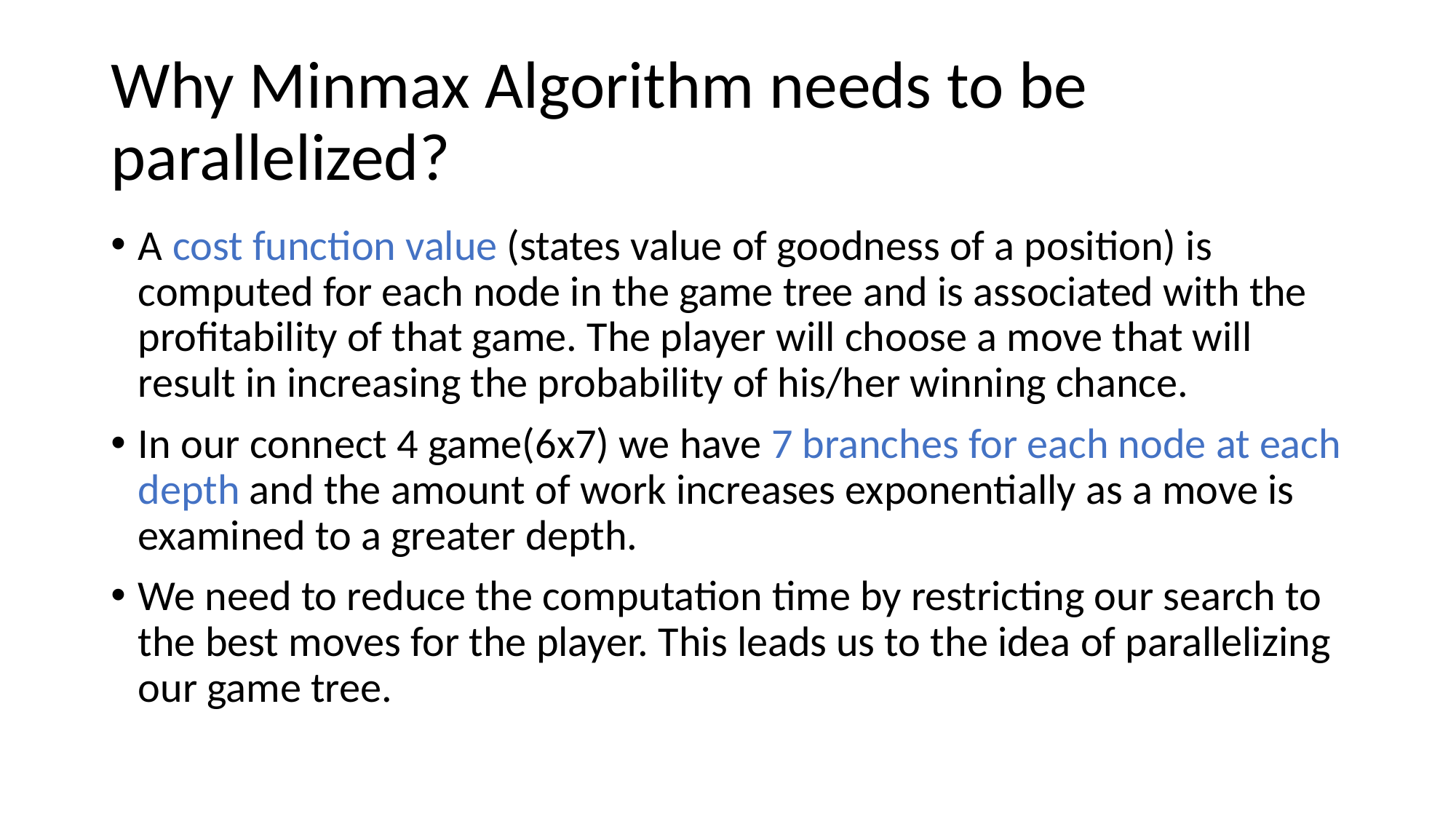

# Why Minmax Algorithm needs to be parallelized?
A cost function value (states value of goodness of a position) is computed for each node in the game tree and is associated with the profitability of that game. The player will choose a move that will result in increasing the probability of his/her winning chance.
In our connect 4 game(6x7) we have 7 branches for each node at each depth and the amount of work increases exponentially as a move is examined to a greater depth.
We need to reduce the computation time by restricting our search to the best moves for the player. This leads us to the idea of parallelizing our game tree.